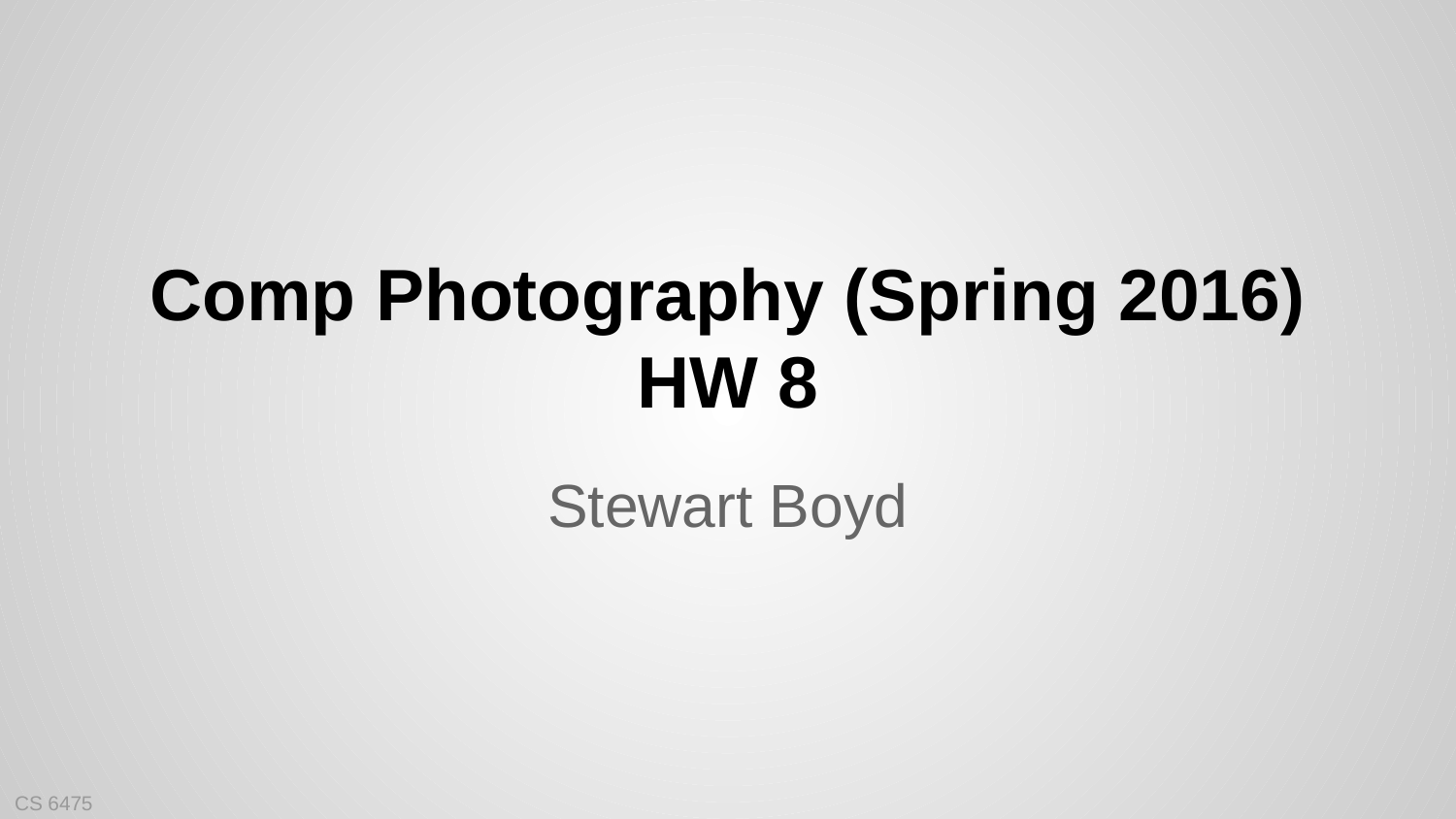

# Comp Photography (Spring 2016)
HW 8
Stewart Boyd
CS 6475